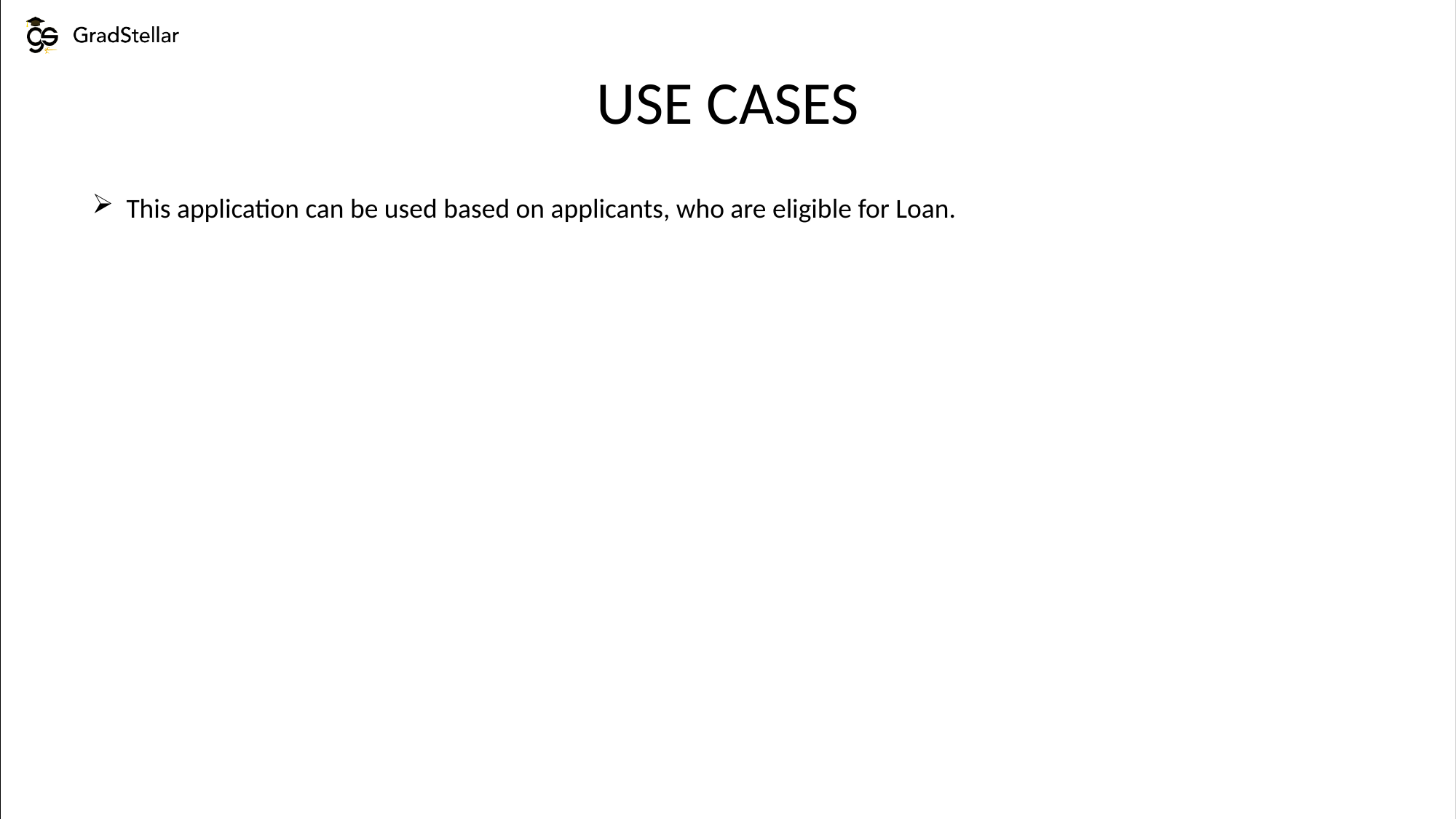

USE CASES
This application can be used based on applicants, who are eligible for Loan.